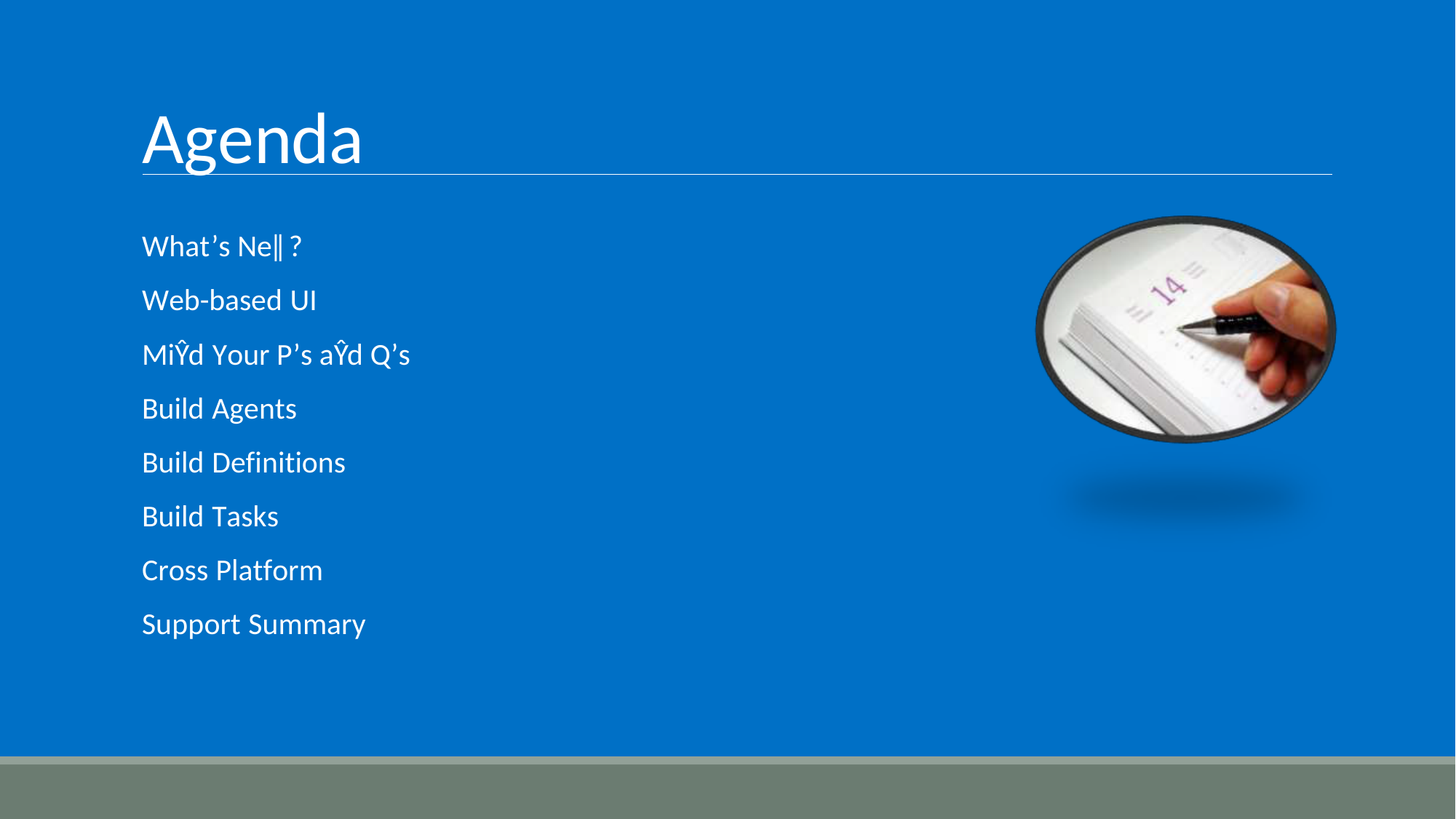

# Agenda

What’s Neǁ?
Web-based UI
MiŶd Your P’s aŶd Q’s
Build Agents Build Definitions Build Tasks
Cross Platform Support Summary